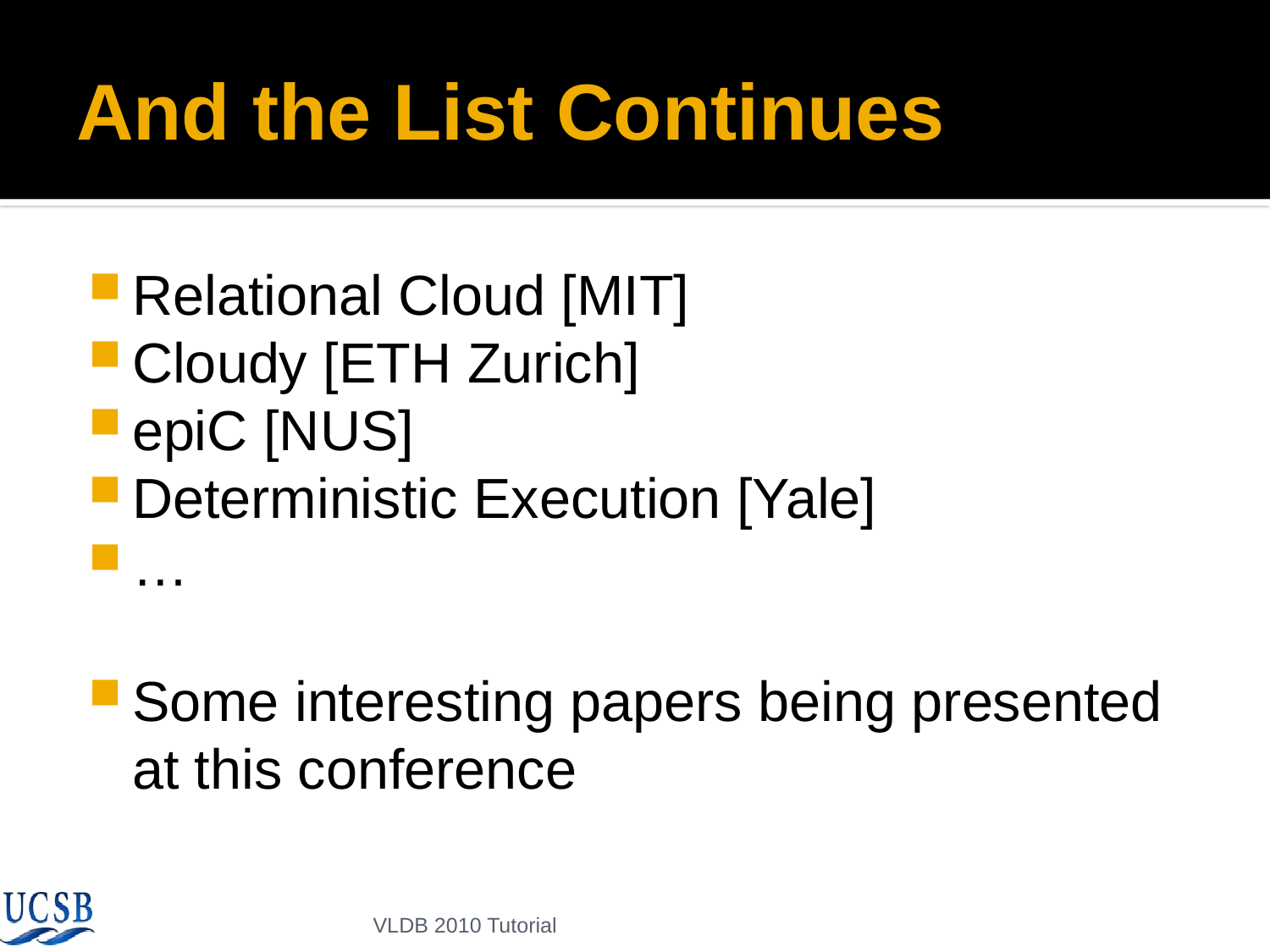

# And the List Continues
Relational Cloud [MIT]
Cloudy [ETH Zurich]
epiC [NUS]
Deterministic Execution [Yale]
…

Some interesting papers being presented at this conference
VLDB 2010 Tutorial